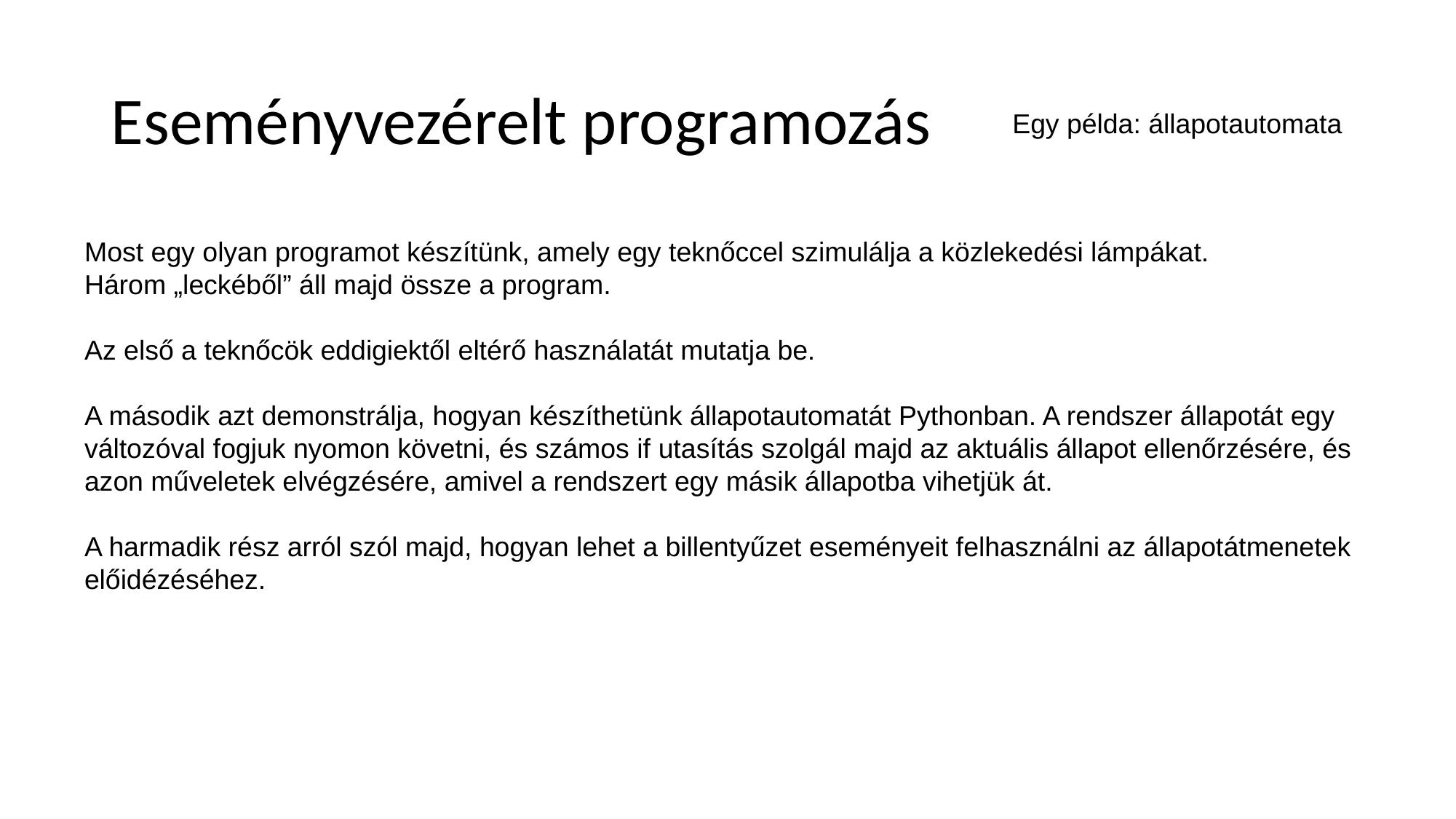

# Eseményvezérelt programozás
Egy példa: állapotautomata
Most egy olyan programot készítünk, amely egy teknőccel szimulálja a közlekedési lámpákat.
Három „leckéből” áll majd össze a program.

Az első a teknőcök eddigiektől eltérő használatát mutatja be.

A második azt demonstrálja, hogyan készíthetünk állapotautomatát Pythonban. A rendszer állapotát egy változóval fogjuk nyomon követni, és számos if utasítás szolgál majd az aktuális állapot ellenőrzésére, és azon műveletek elvégzésére, amivel a rendszert egy másik állapotba vihetjük át.

A harmadik rész arról szól majd, hogyan lehet a billentyűzet eseményeit felhasználni az állapotátmenetek előidézéséhez.